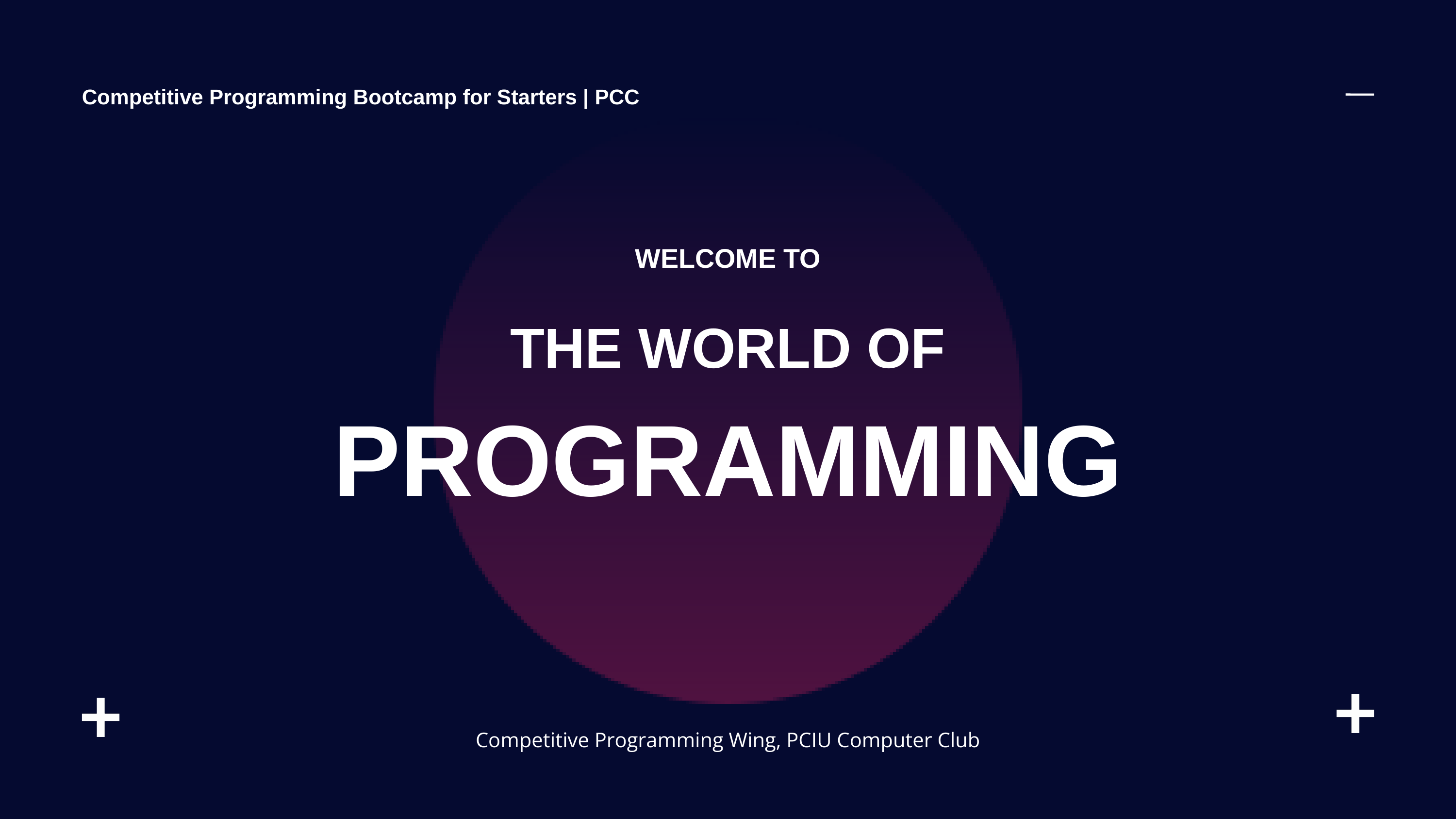

Competitive Programming Bootcamp for Starters | PCC

WELCOME TO
THE WORLD OF
PROGRAMMING

Competitive Programming Wing, PCIU Computer Club